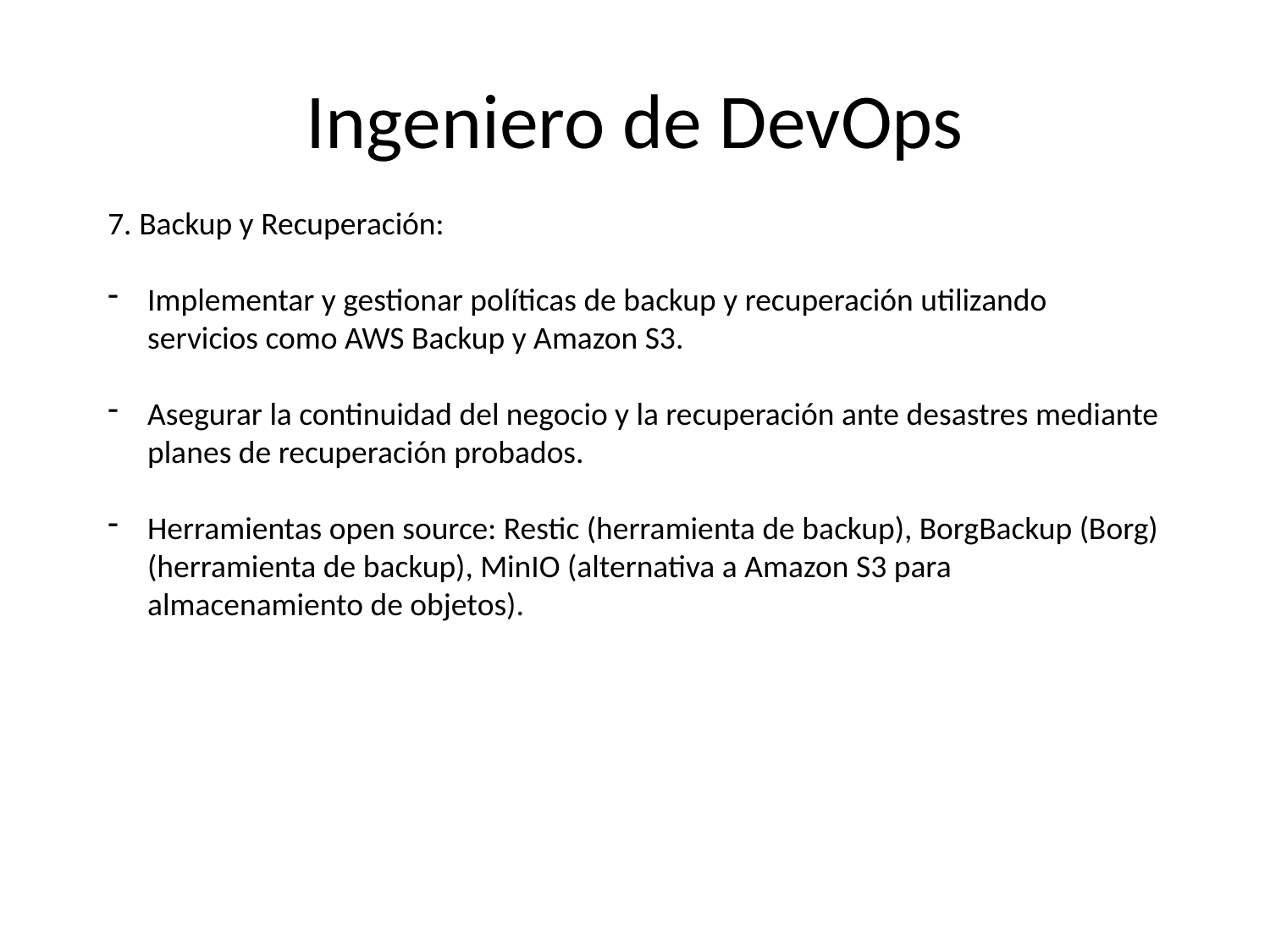

# Ingeniero de DevOps
7. Backup y Recuperación:

Implementar y gestionar políticas de backup y recuperación utilizando servicios como AWS Backup y Amazon S3.

Asegurar la continuidad del negocio y la recuperación ante desastres mediante planes de recuperación probados.

Herramientas open source: Restic (herramienta de backup), BorgBackup (Borg) (herramienta de backup), MinIO (alternativa a Amazon S3 para almacenamiento de objetos).